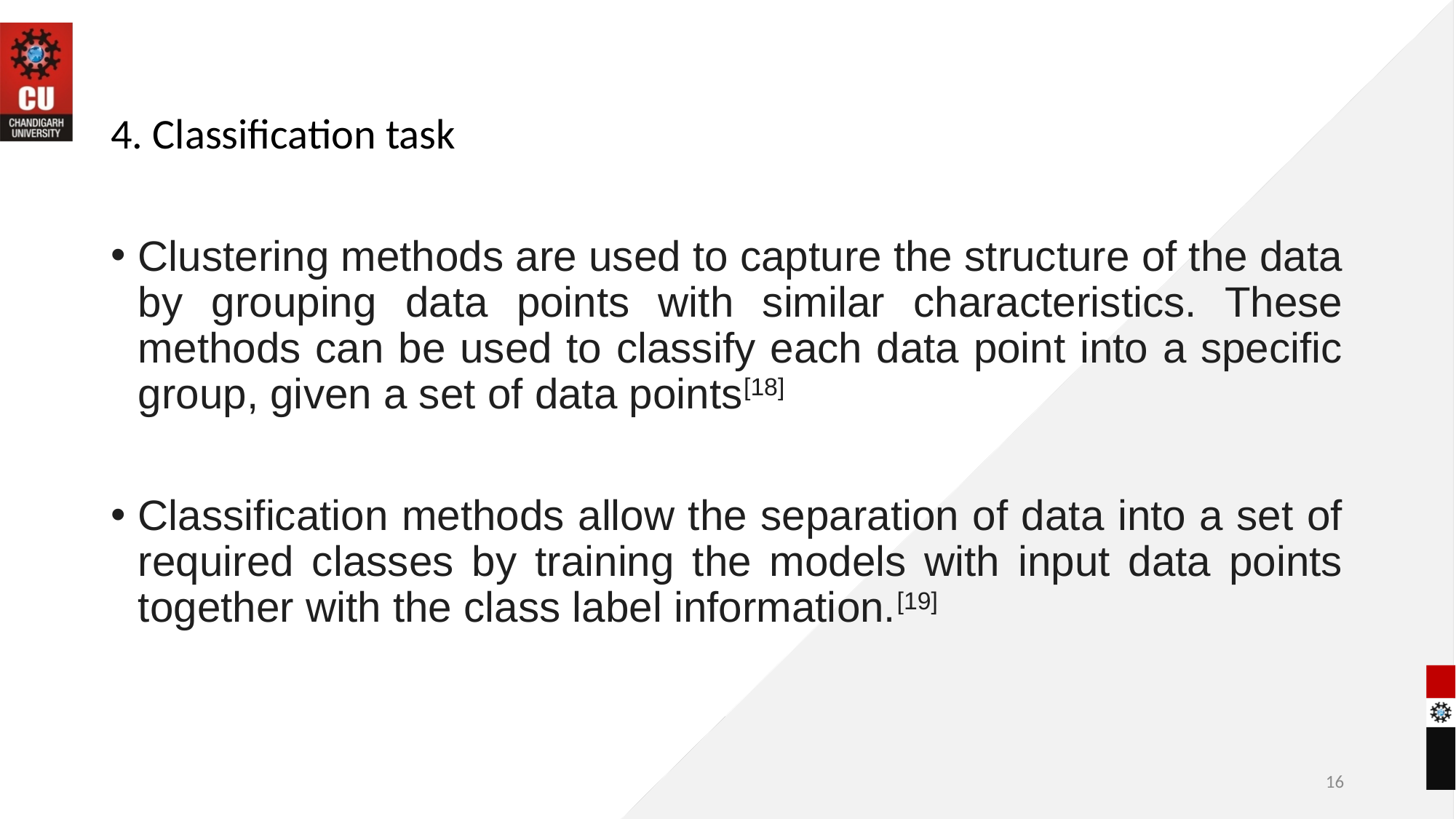

4. Classification task

Clustering methods are used to capture the structure of the data by grouping data points with similar characteristics. These methods can be used to classify each data point into a specific group, given a set of data points[18]

Classification methods allow the separation of data into a set of required classes by training the models with input data points together with the class label information.[19]

16